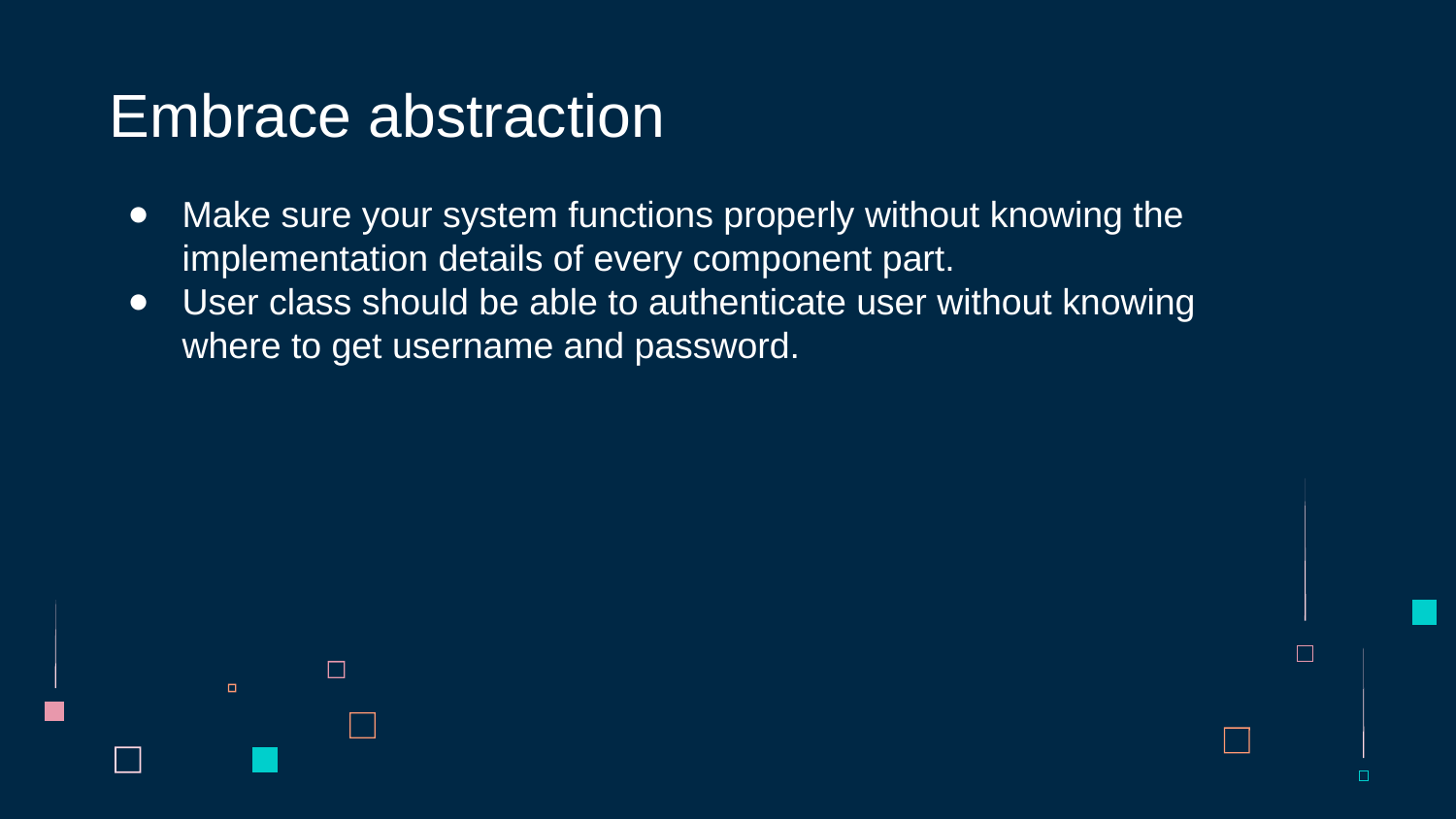

# Embrace abstraction
Make sure your system functions properly without knowing the implementation details of every component part.
User class should be able to authenticate user without knowing where to get username and password.